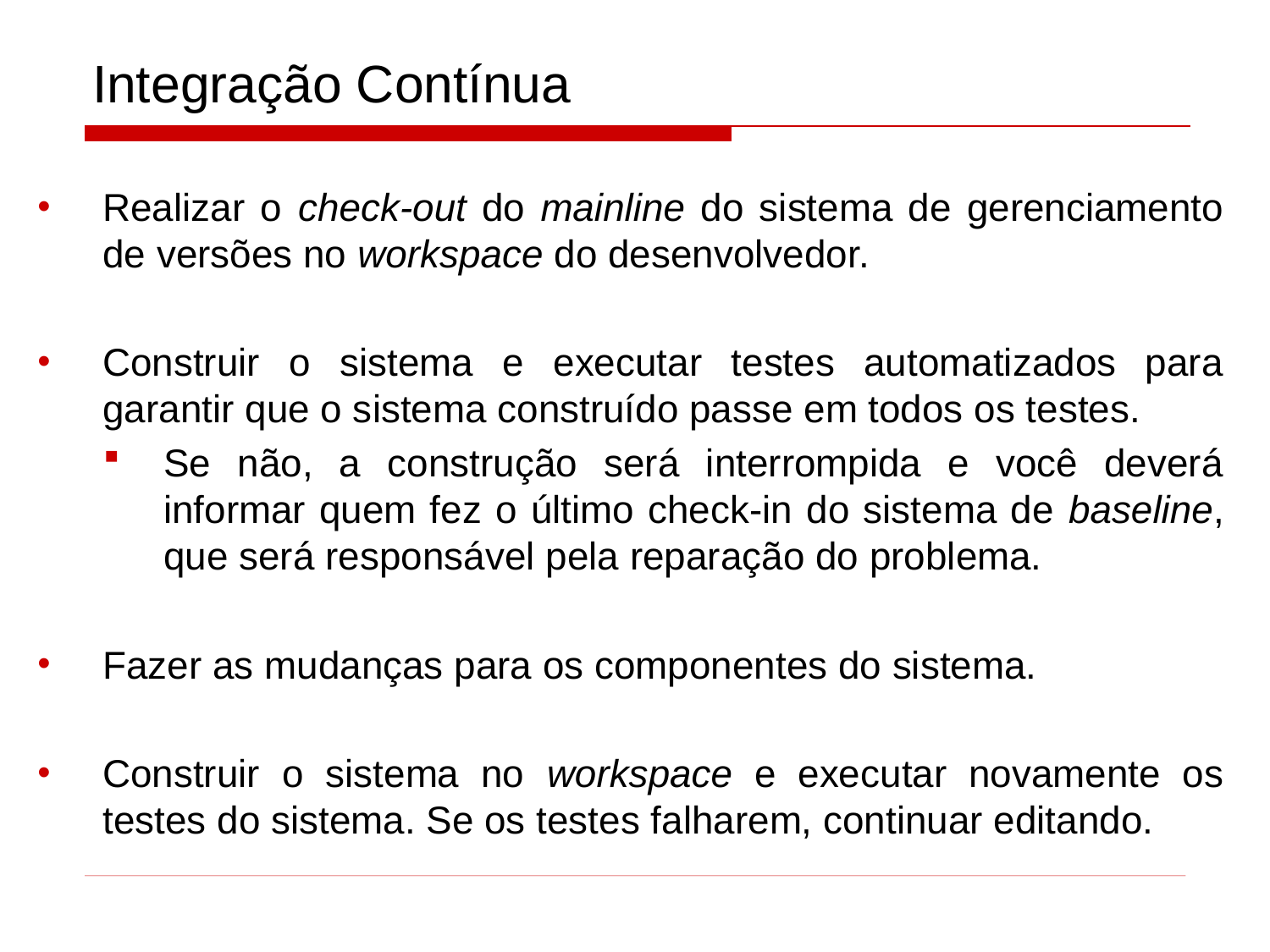

# Integração Contínua
Realizar o check-out do mainline do sistema de gerenciamento de versões no workspace do desenvolvedor.

Construir o sistema e executar testes automatizados para garantir que o sistema construído passe em todos os testes.
Se não, a construção será interrompida e você deverá informar quem fez o último check-in do sistema de baseline, que será responsável ​​pela reparação do problema.

Fazer as mudanças para os componentes do sistema.

Construir o sistema no workspace e executar novamente os testes do sistema. Se os testes falharem, continuar editando.